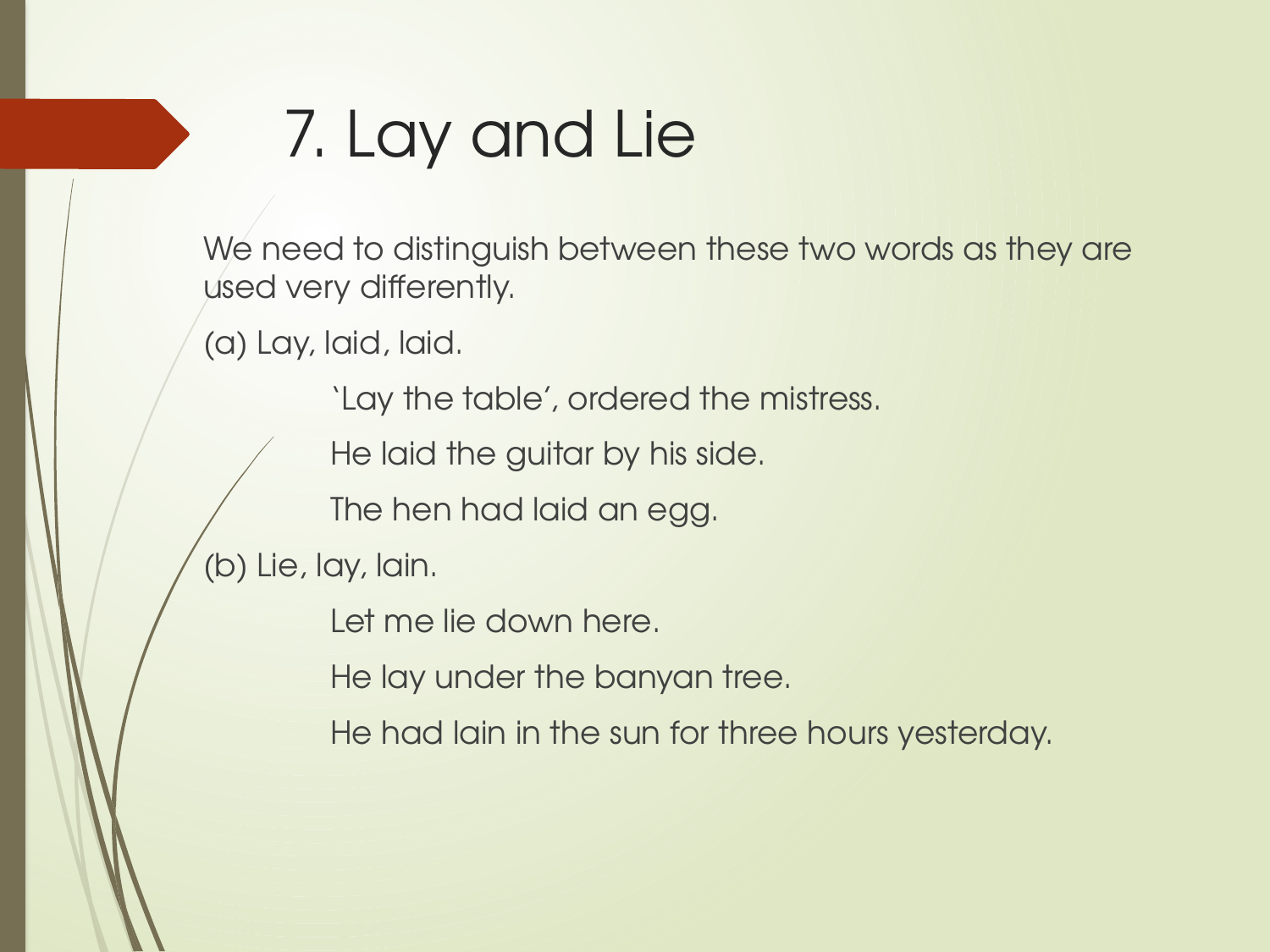

# 7. Lay and Lie
We need to distinguish between these two words as they are used very differently.
(a) Lay, laid, laid.
	‘Lay the table’, ordered the mistress.
	He laid the guitar by his side.
	The hen had laid an egg.
(b) Lie, lay, lain.
	Let me lie down here.
	He lay under the banyan tree.
	He had lain in the sun for three hours yesterday.